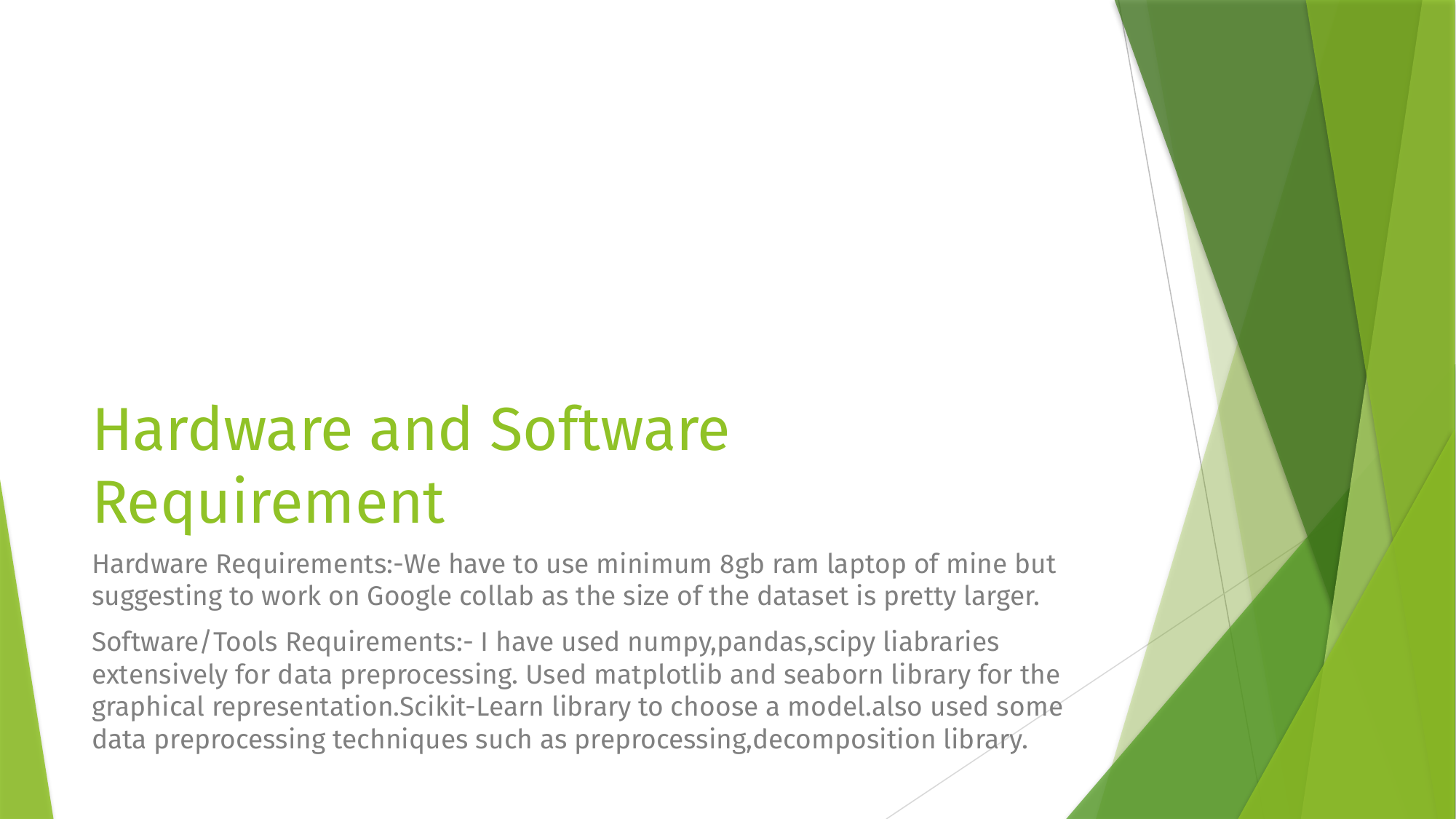

# Hardware and Software Requirement
Hardware Requirements:-We have to use minimum 8gb ram laptop of mine but suggesting to work on Google collab as the size of the dataset is pretty larger.
Software/Tools Requirements:- I have used numpy,pandas,scipy liabraries extensively for data preprocessing. Used matplotlib and seaborn library for the graphical representation.Scikit-Learn library to choose a model.also used some data preprocessing techniques such as preprocessing,decomposition library.